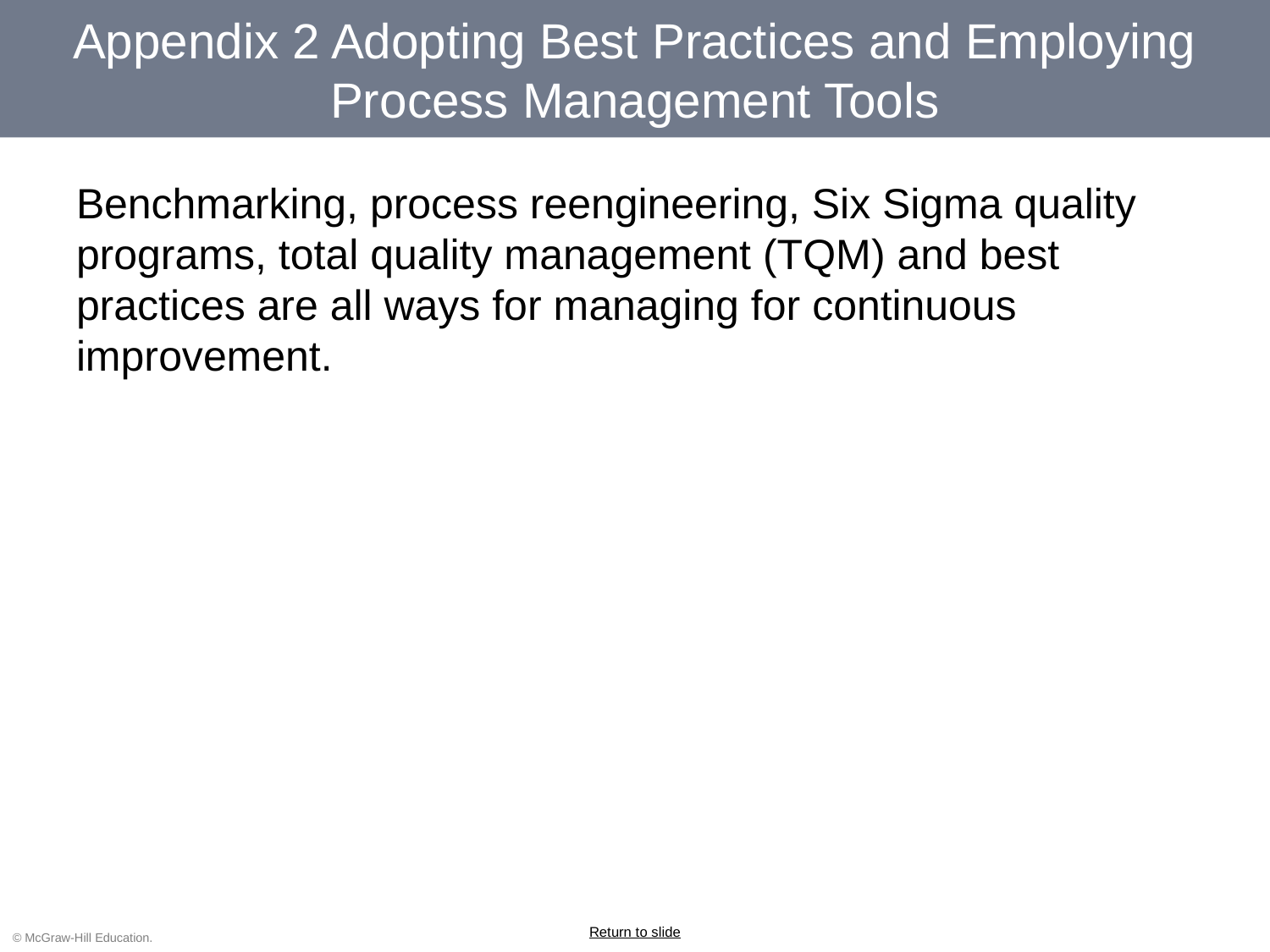

# Appendix 2 Adopting Best Practices and Employing Process Management Tools
Benchmarking, process reengineering, Six Sigma quality programs, total quality management (TQM) and best practices are all ways for managing for continuous improvement.
Return to slide